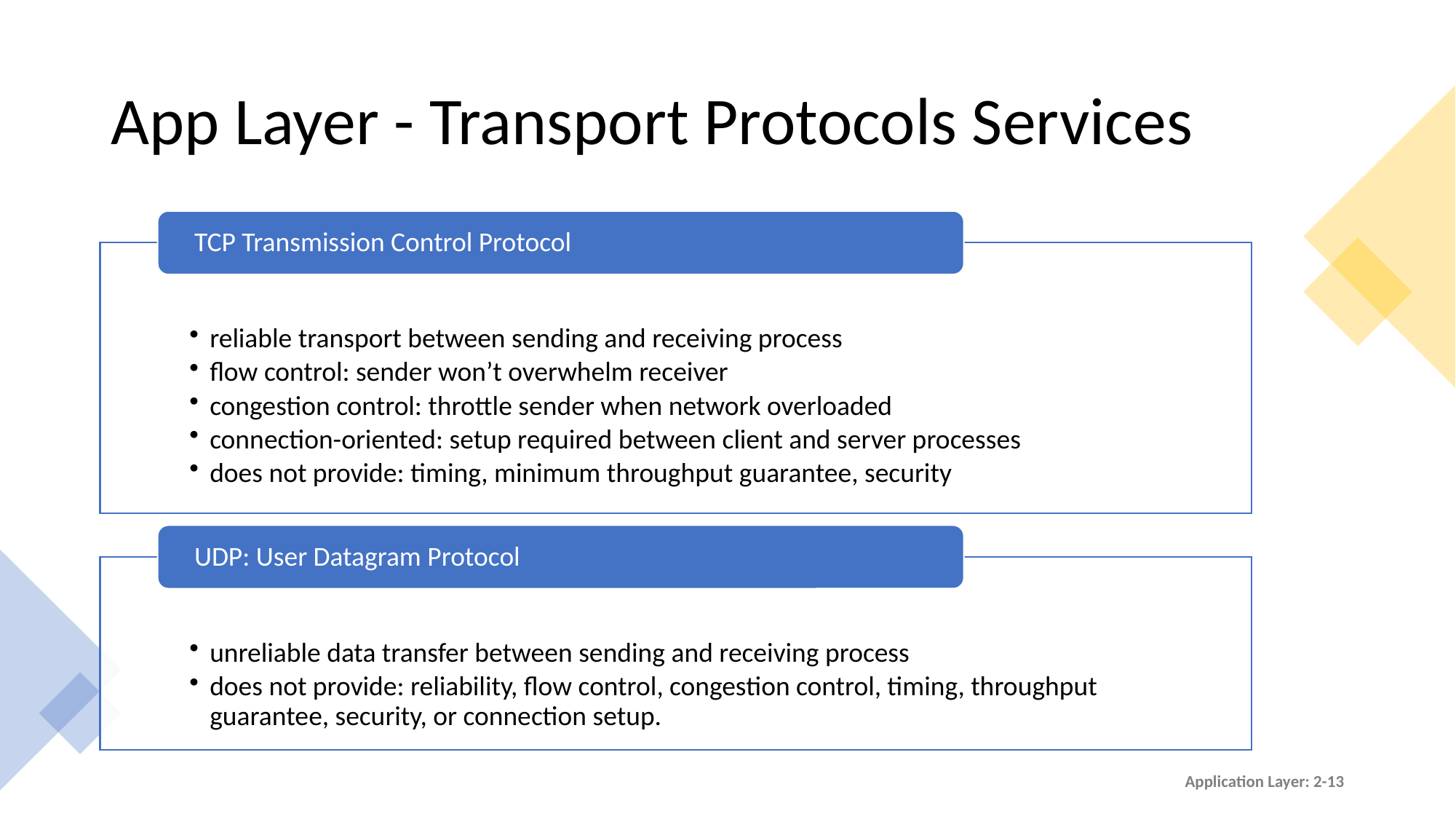

# App Layer - Transport Protocols Services

reliable transport between sending and receiving process
flow control: sender won’t overwhelm receiver
congestion control: throttle sender when network overloaded
connection-oriented: setup required between client and server processes
does not provide: timing, minimum throughput guarantee, security
TCP Transmission Control Protocol

unreliable data transfer between sending and receiving process
does not provide: reliability, flow control, congestion control, timing, throughput guarantee, security, or connection setup.
UDP: User Datagram Protocol
Application Layer: 2-13